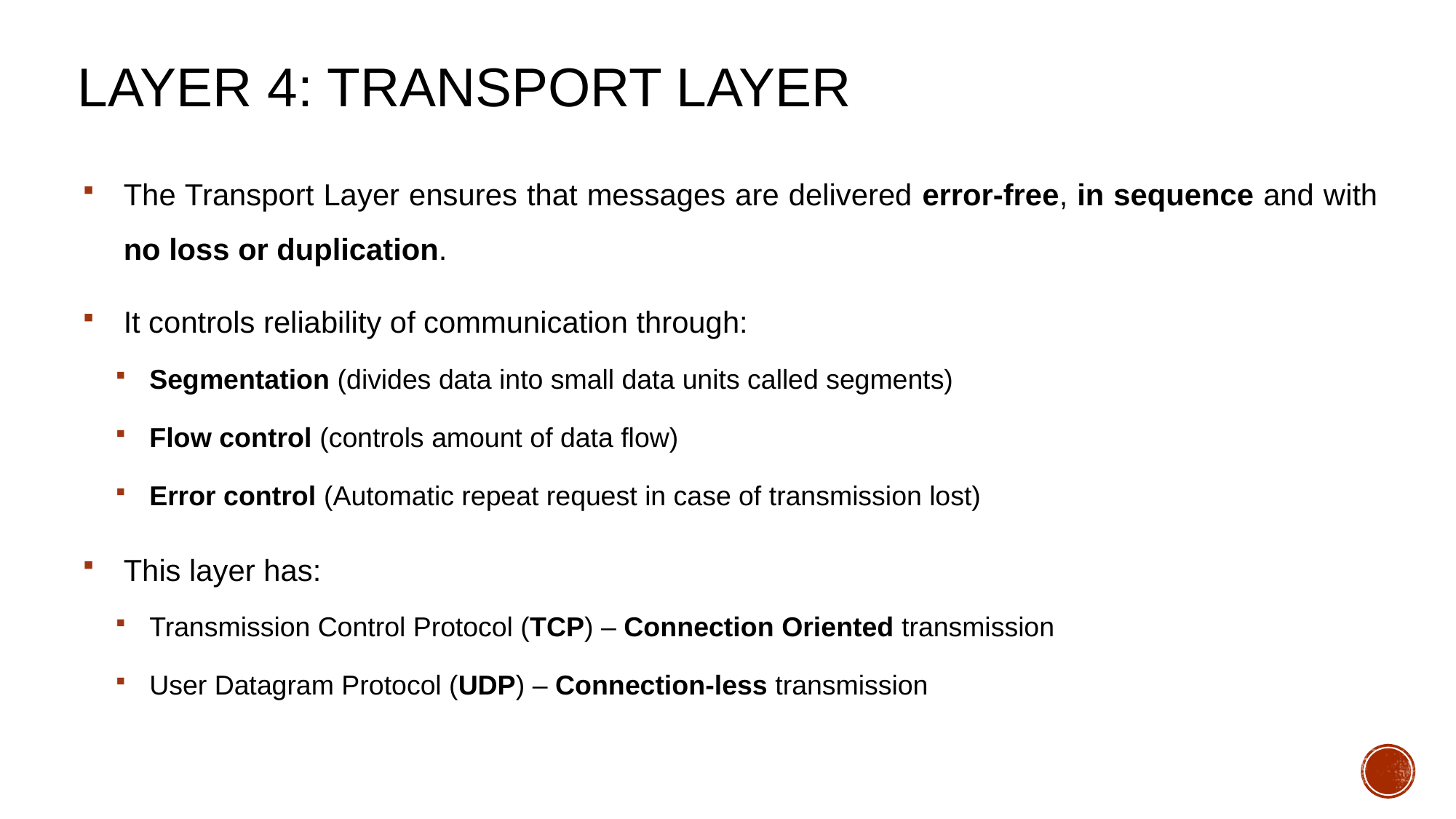

# Layer 4: Transport layer
The Transport Layer ensures that messages are delivered error-free, in sequence and with no loss or duplication.
It controls reliability of communication through:
Segmentation (divides data into small data units called segments)
Flow control (controls amount of data flow)
Error control (Automatic repeat request in case of transmission lost)
This layer has:
Transmission Control Protocol (TCP) – Connection Oriented transmission
User Datagram Protocol (UDP) – Connection-less transmission